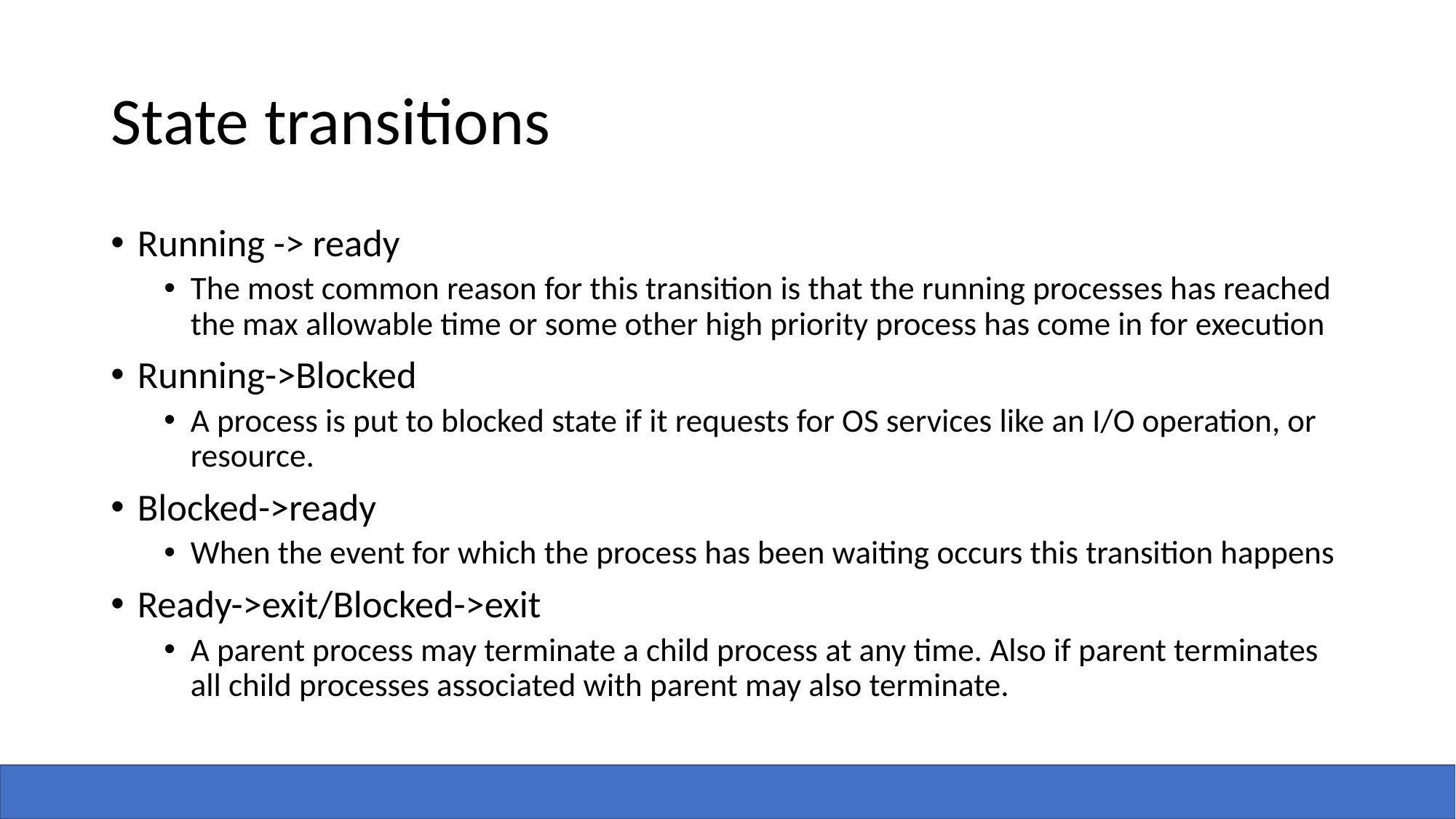

# State transitions
Running -> ready
The most common reason for this transition is that the running processes has reached the max allowable time or some other high priority process has come in for execution
Running->Blocked
A process is put to blocked state if it requests for OS services like an I/O operation, or resource.
Blocked->ready
When the event for which the process has been waiting occurs this transition happens
Ready->exit/Blocked->exit
A parent process may terminate a child process at any time. Also if parent terminates all child processes associated with parent may also terminate.